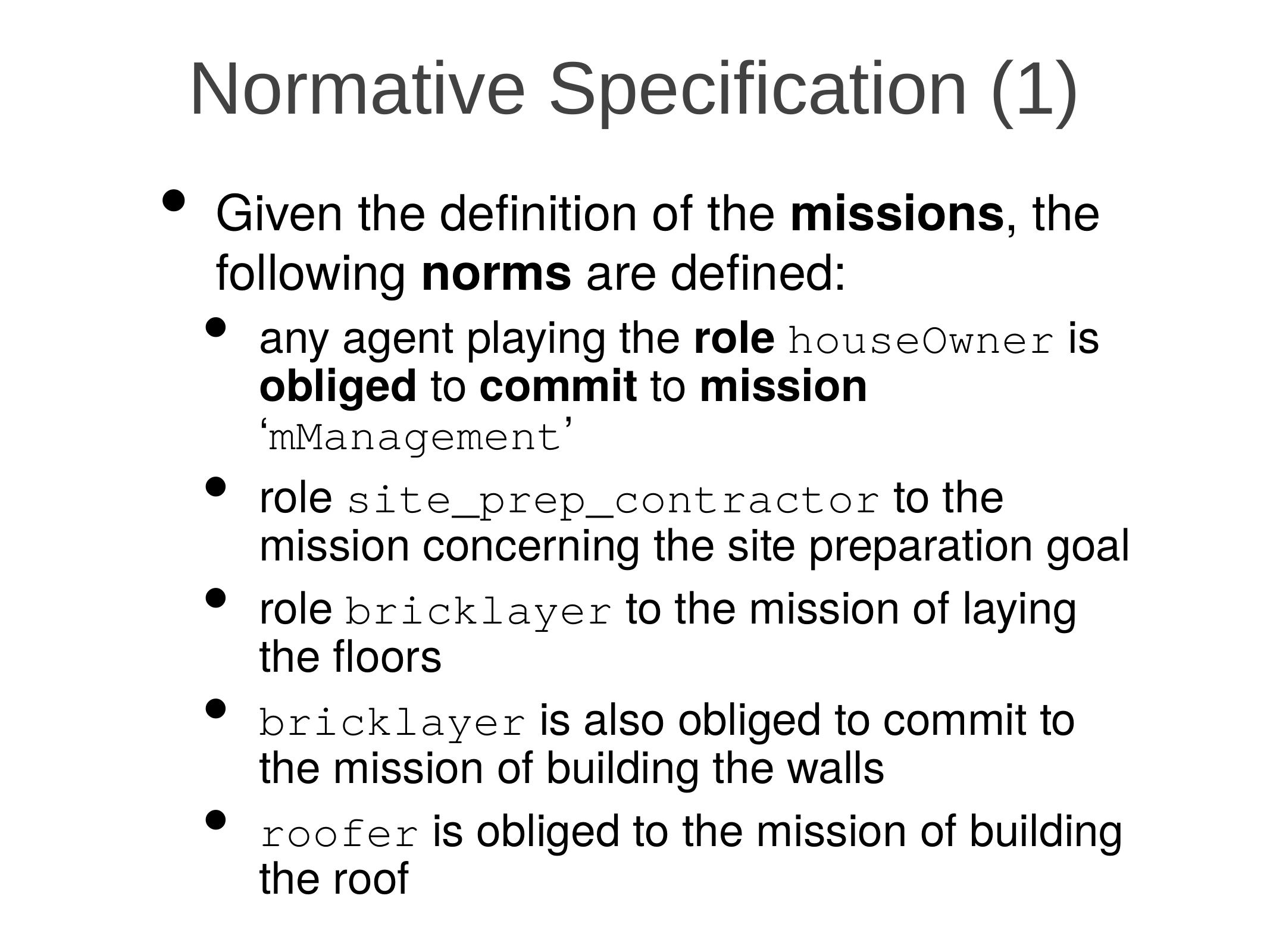

# Normative Specification (1)
Given the definition of the missions, the following norms are defined:
any agent playing the role houseOwner is obliged to commit to mission ‘mManagement’
role site_prep_contractor to the mission concerning the site preparation goal
role bricklayer to the mission of laying the floors
bricklayer is also obliged to commit to the mission of building the walls
roofer is obliged to the mission of building the roof
34